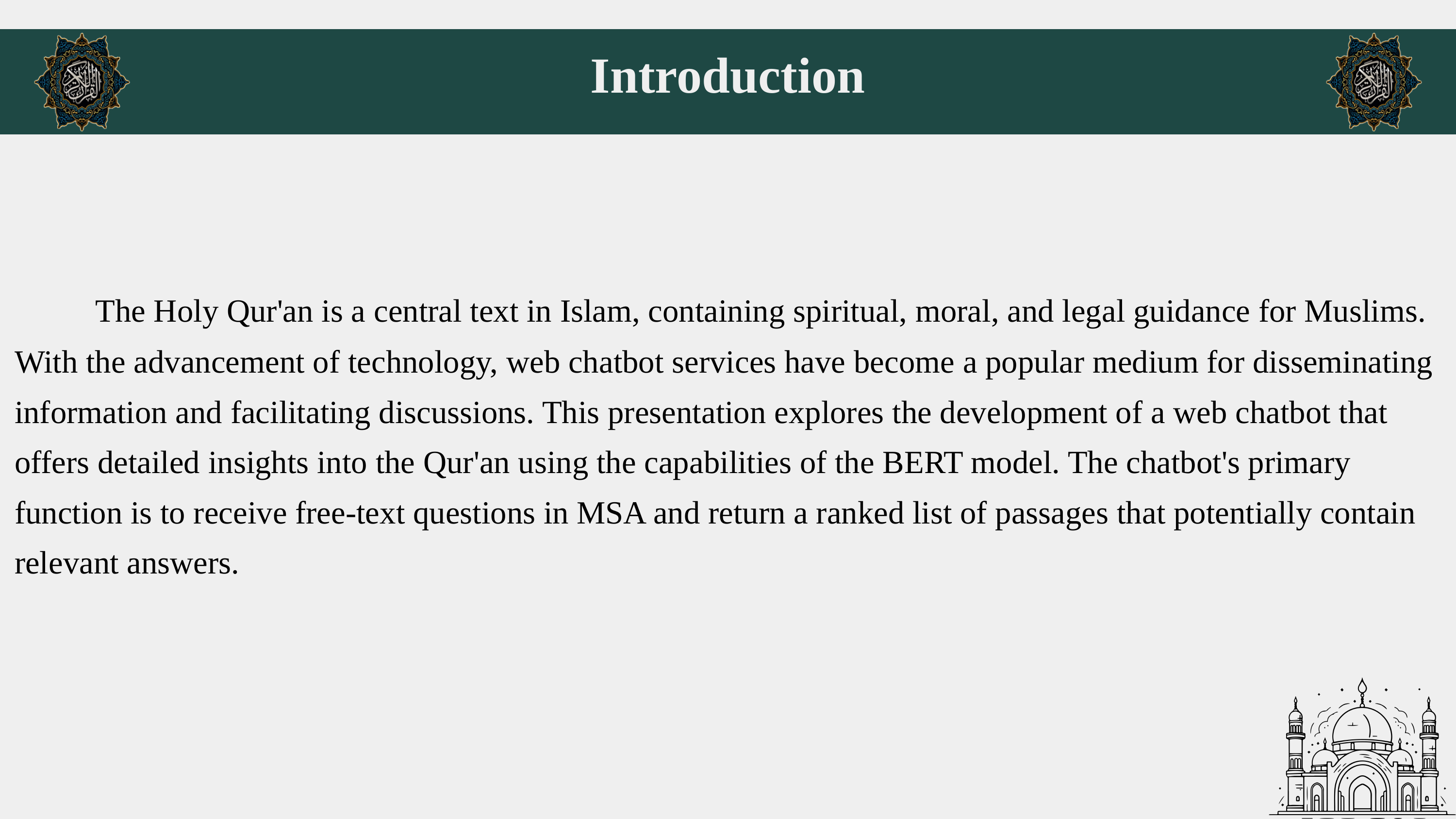

Introduction
         The Holy Qur'an is a central text in Islam, containing spiritual, moral, and legal guidance for Muslims. With the advancement of technology, web chatbot services have become a popular medium for disseminating information and facilitating discussions. This presentation explores the development of a web chatbot that offers detailed insights into the Qur'an using the capabilities of the BERT model. The chatbot's primary function is to receive free-text questions in MSA and return a ranked list of passages that potentially contain relevant answers.